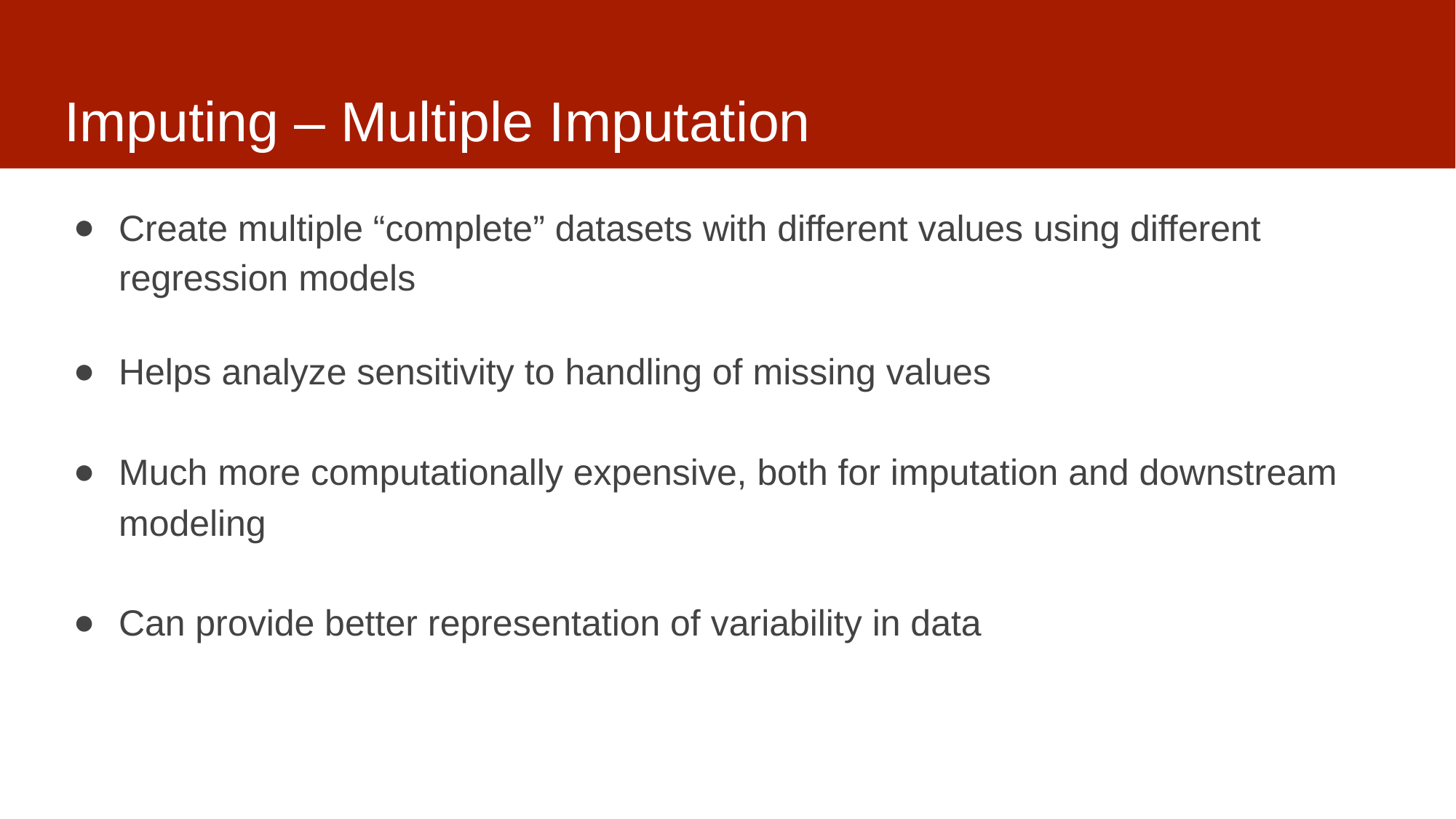

# Imputing – Multiple Imputation
Create multiple “complete” datasets with different values using different regression models
Helps analyze sensitivity to handling of missing values
Much more computationally expensive, both for imputation and downstream modeling
Can provide better representation of variability in data